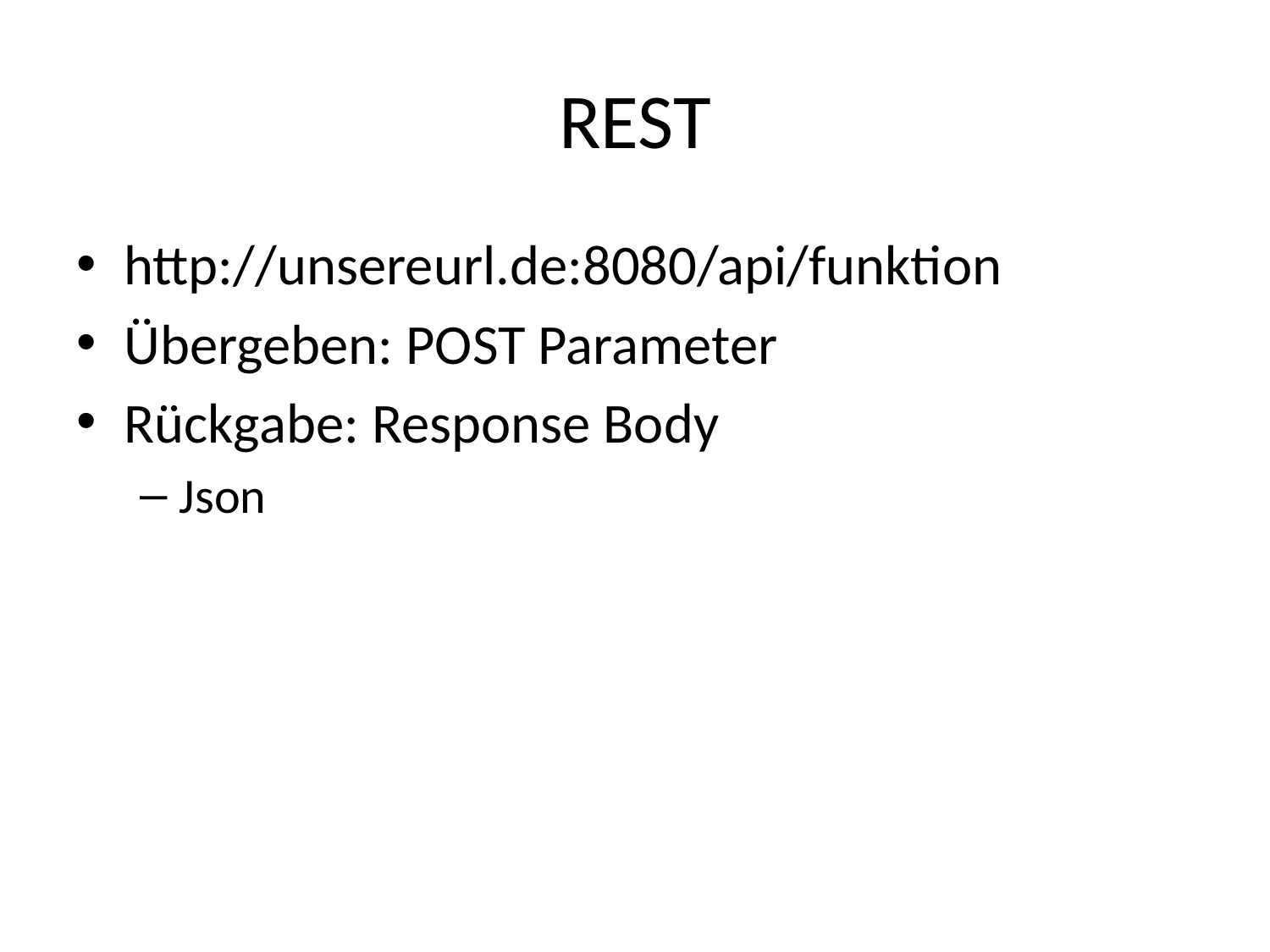

# REST
http://unsereurl.de:8080/api/funktion
Übergeben: POST Parameter
Rückgabe: Response Body
Json